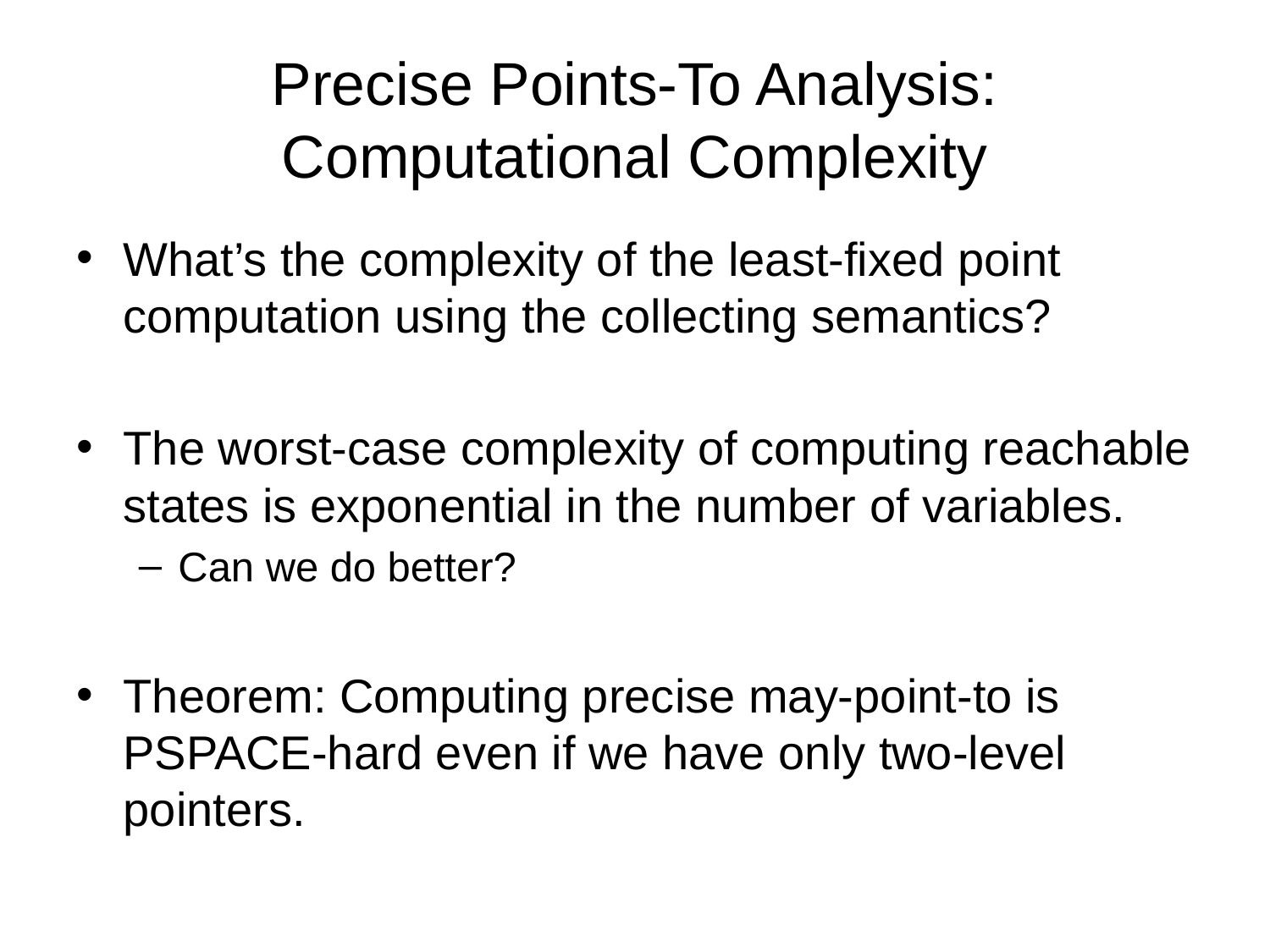

# Precise Points-To Analysis: Computational Complexity
What’s the complexity of the least-fixed point computation using the collecting semantics?

The worst-case complexity of computing reachable states is exponential in the number of variables.
Can we do better?

Theorem: Computing precise may-point-to is PSPACE-hard even if we have only two-level pointers.